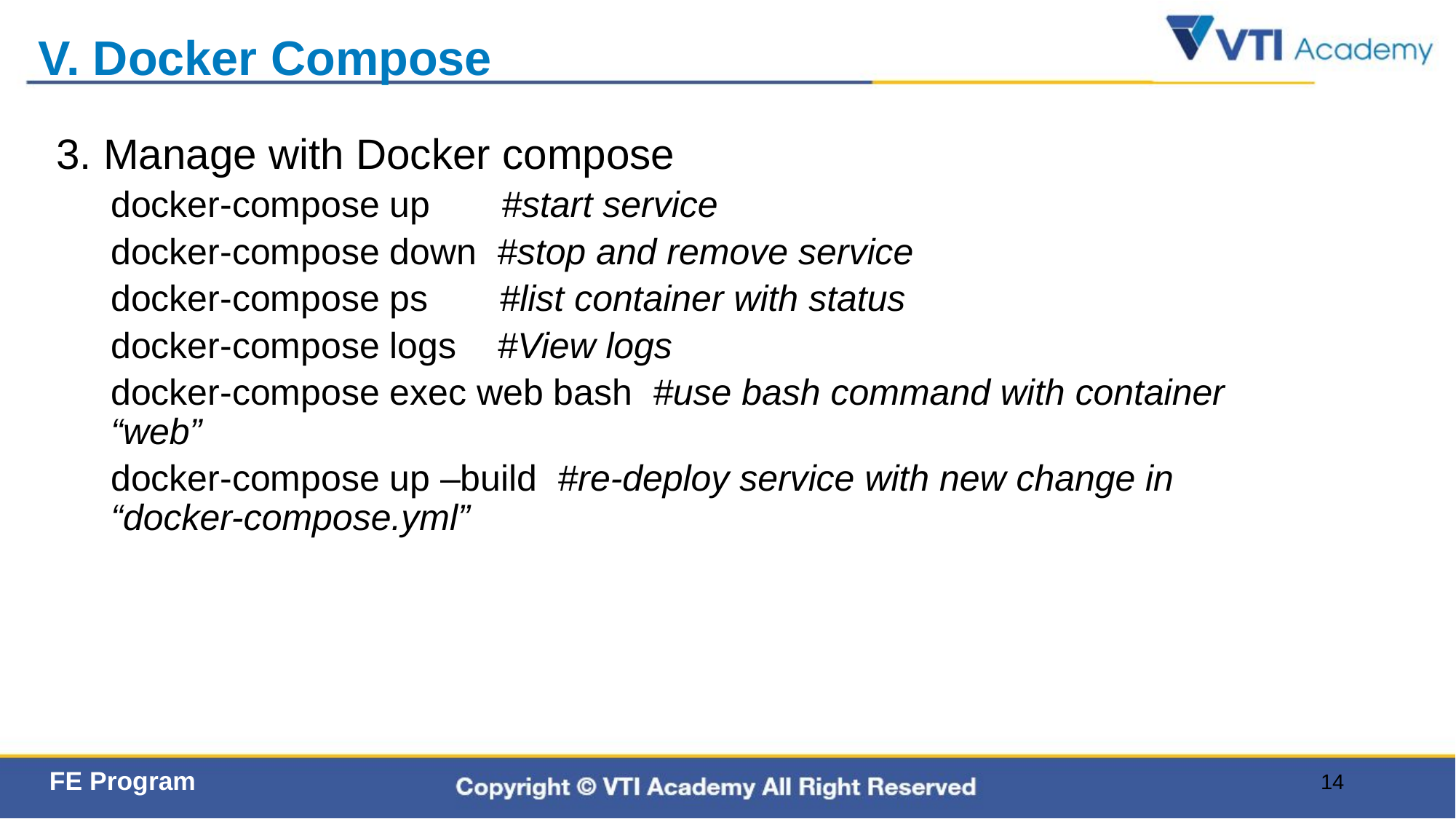

# V. Docker Compose
3. Manage with Docker compose
docker-compose up       #start service
docker-compose down  #stop and remove service
docker-compose ps       #list container with status
docker-compose logs    #View logs
docker-compose exec web bash  #use bash command with container “web”
docker-compose up –build  #re-deploy service with new change in “docker-compose.yml”
14